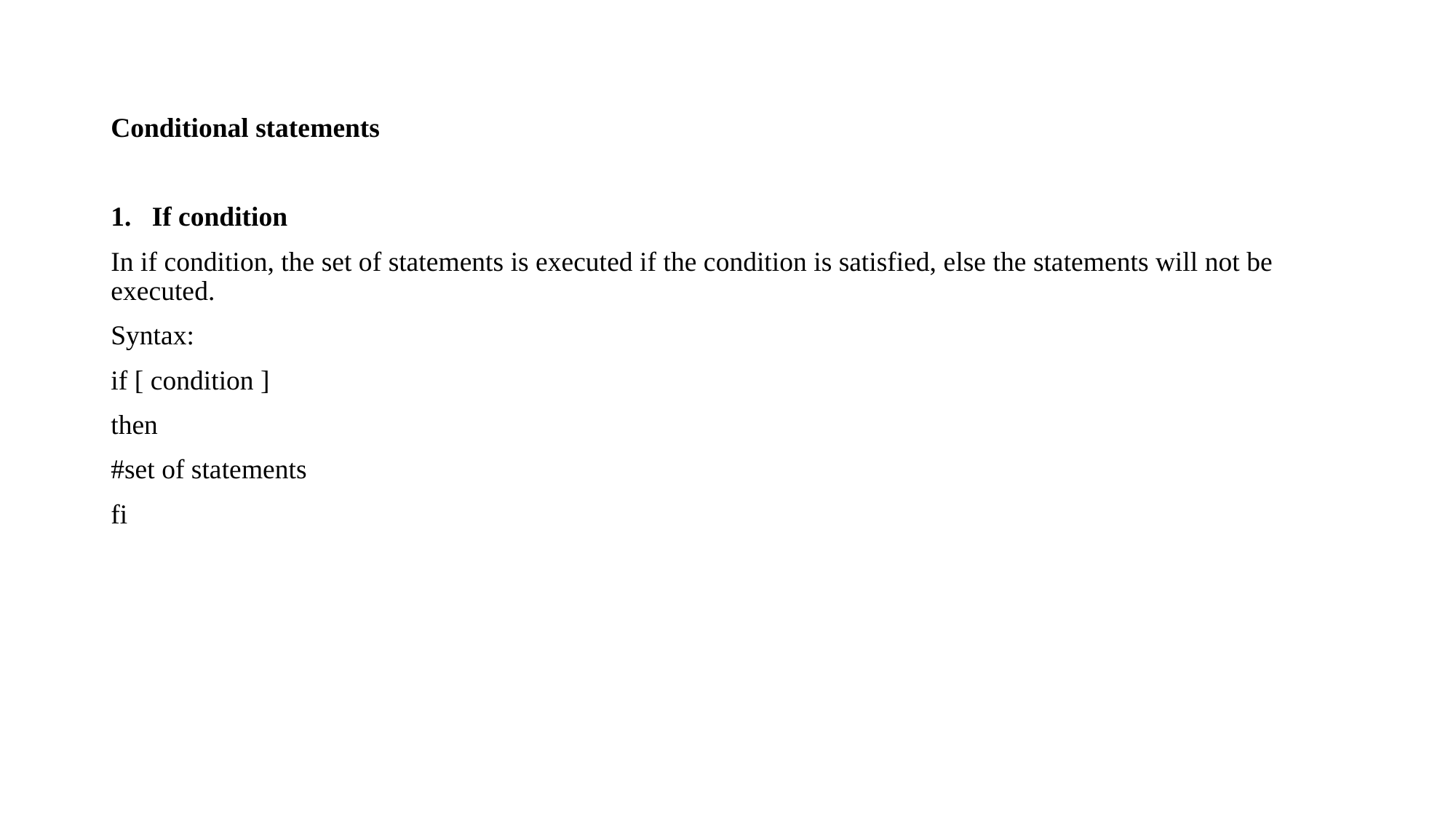

Conditional statements

If condition
In if condition, the set of statements is executed if the condition is satisfied, else the statements will not be executed.
Syntax:
if [ condition ]
then
#set of statements
fi